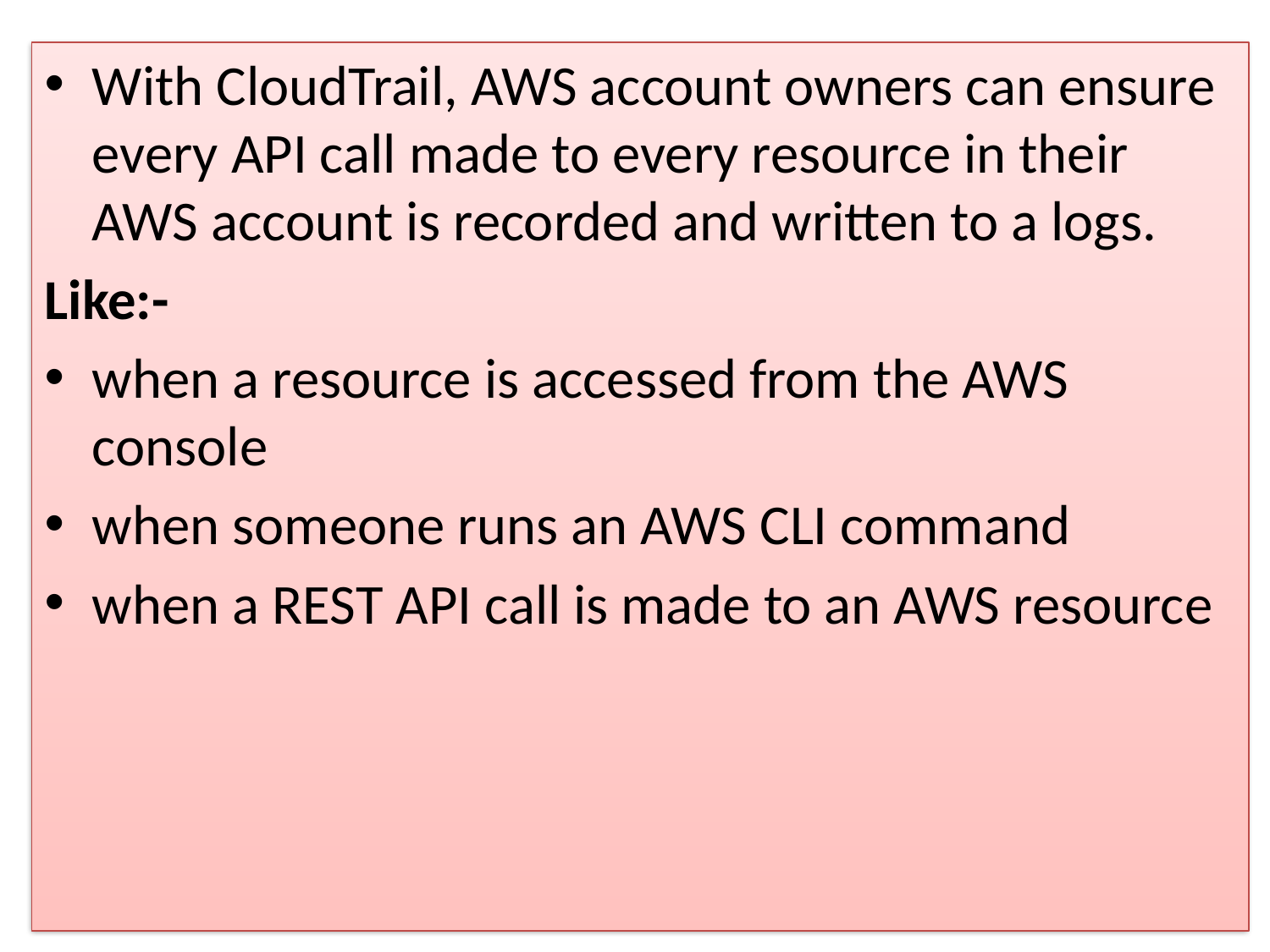

With CloudTrail, AWS account owners can ensure every API call made to every resource in their AWS account is recorded and written to a logs.
Like:-
when a resource is accessed from the AWS console
when someone runs an AWS CLI command
when a REST API call is made to an AWS resource